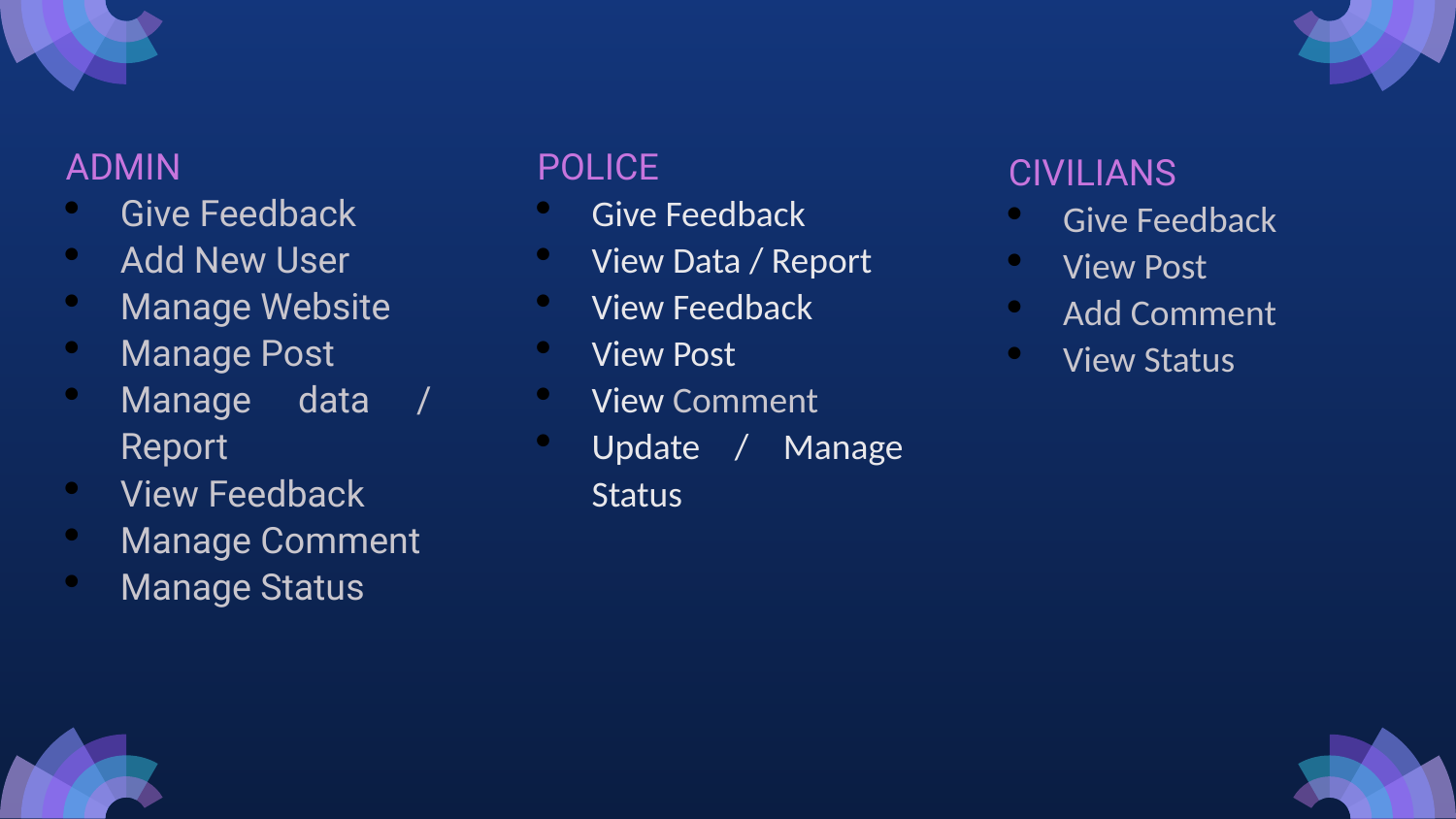

ADMIN
Give Feedback
Add New User
Manage Website
Manage Post
Manage data / Report
View Feedback
Manage Comment
Manage Status
POLICE
Give Feedback
View Data / Report
View Feedback
View Post
View Comment
Update / Manage Status
CIVILIANS
Give Feedback
View Post
Add Comment
View Status